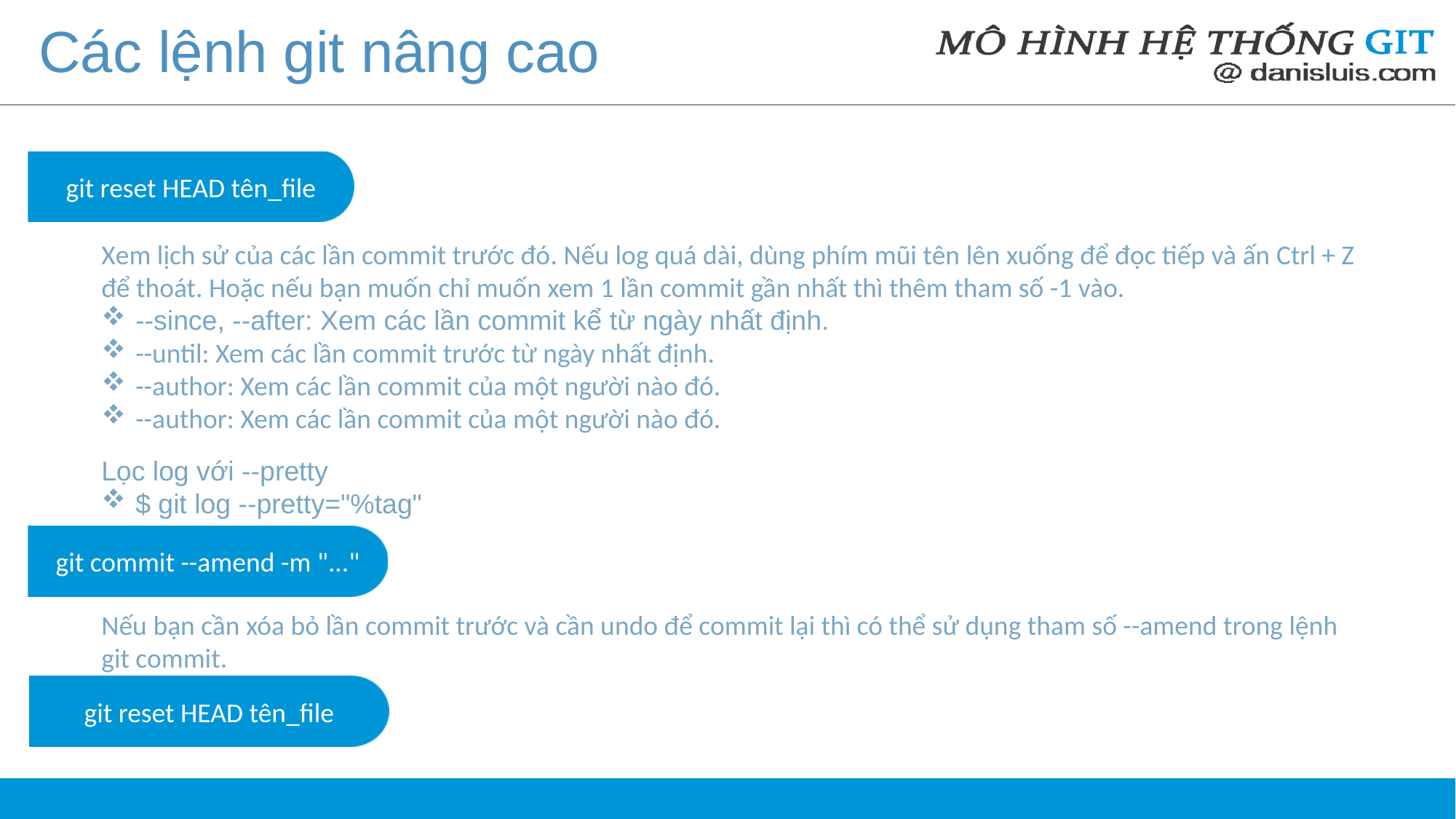

# Các lệnh git nâng cao
git reset HEAD tên_file
Xem lịch sử của các lần commit trước đó. Nếu log quá dài, dùng phím mũi tên lên xuống để đọc tiếp và ấn Ctrl + Z để thoát. Hoặc nếu bạn muốn chỉ muốn xem 1 lần commit gần nhất thì thêm tham số -1 vào.
--since, --after: Xem các lần commit kể từ ngày nhất định.
--until: Xem các lần commit trước từ ngày nhất định.
--author: Xem các lần commit của một người nào đó.
--author: Xem các lần commit của một người nào đó.
Lọc log với --pretty
$ git log --pretty="%tag"
git commit --amend -m "..."
Nếu bạn cần xóa bỏ lần commit trước và cần undo để commit lại thì có thể sử dụng tham số --amend trong lệnh git commit.
git reset HEAD tên_file